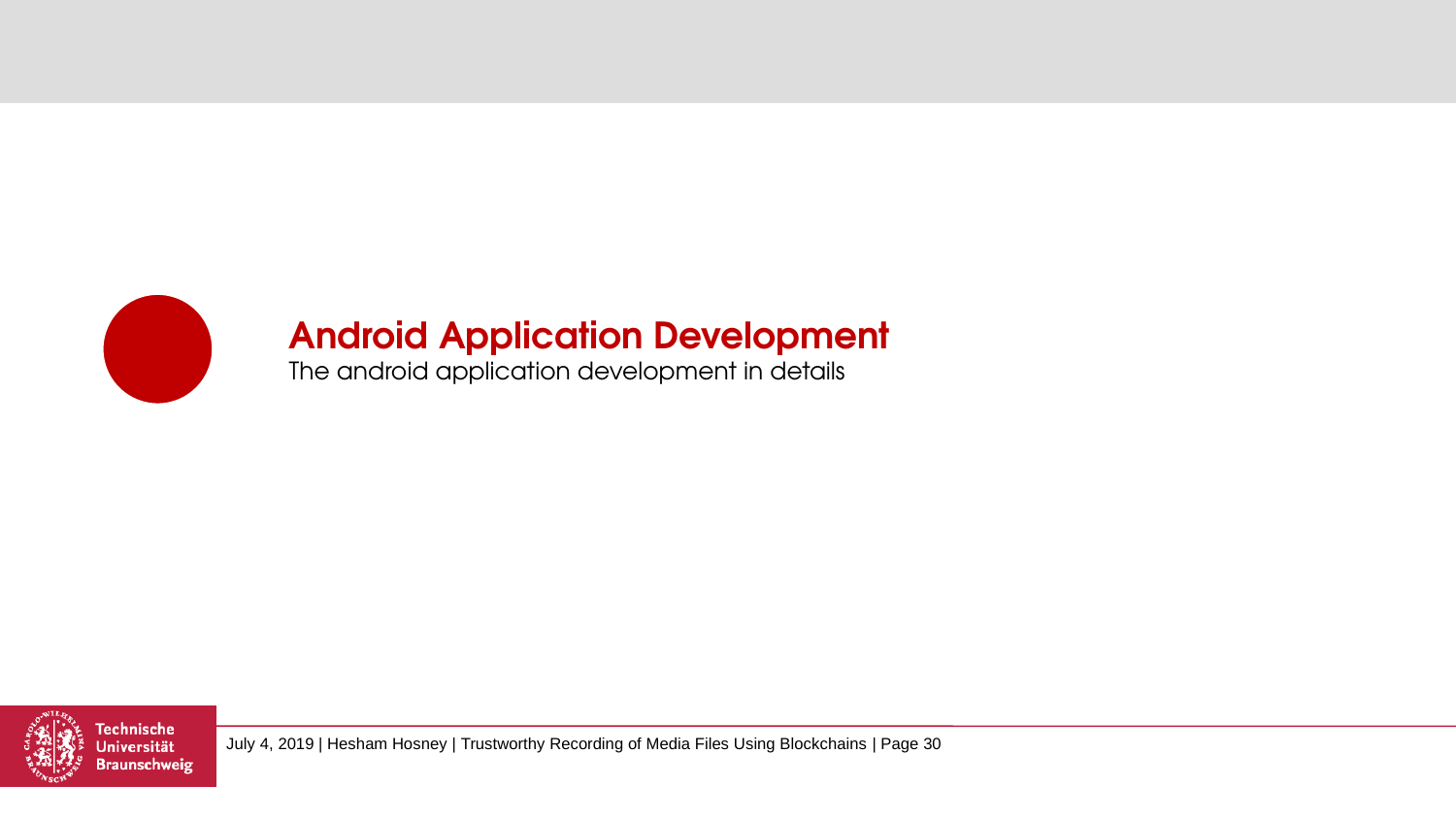

#

Android Application Development
The android application development in details